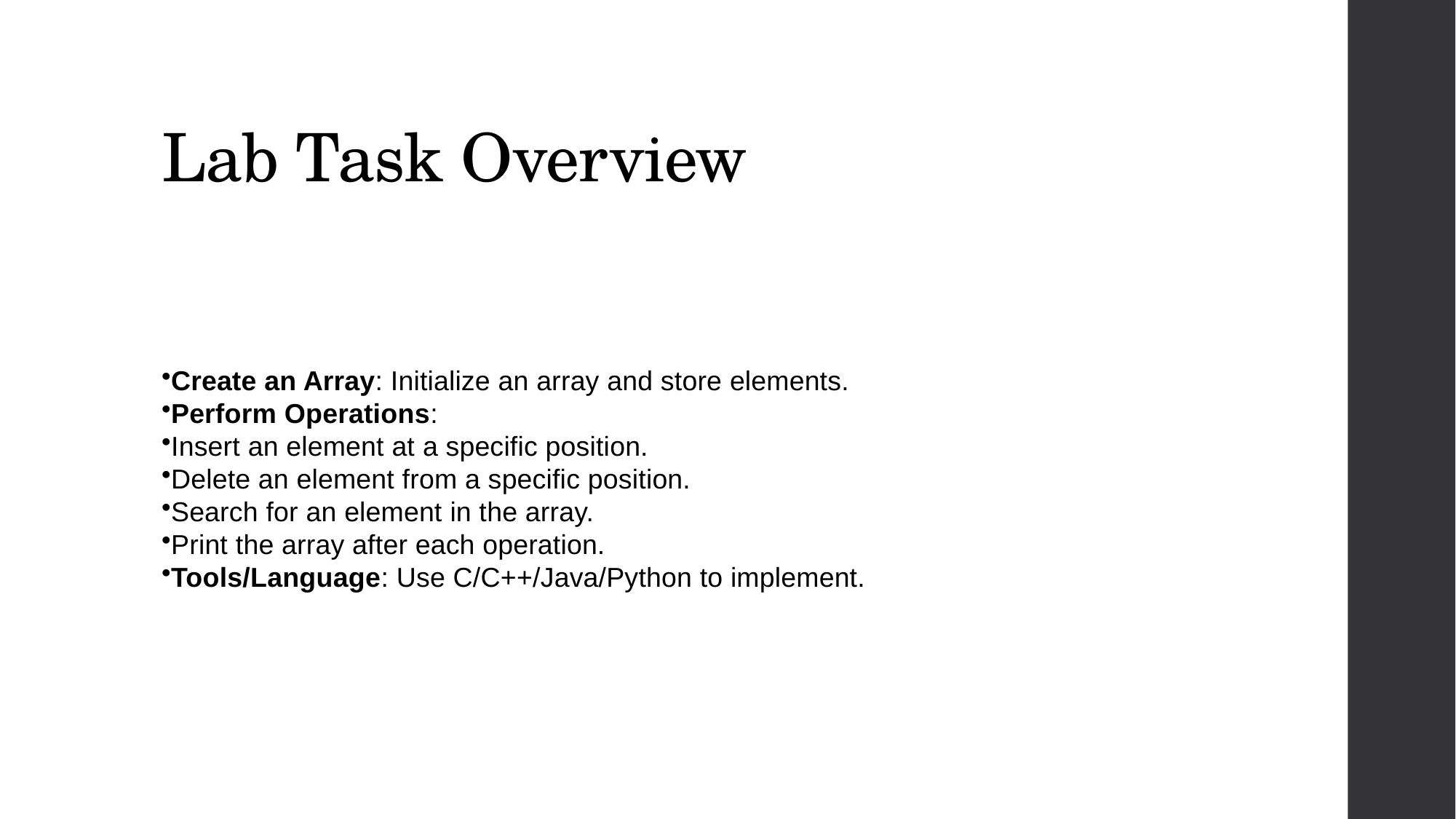

# Lab Task Overview
Create an Array: Initialize an array and store elements.
Perform Operations:
Insert an element at a specific position.
Delete an element from a specific position.
Search for an element in the array.
Print the array after each operation.
Tools/Language: Use C/C++/Java/Python to implement.